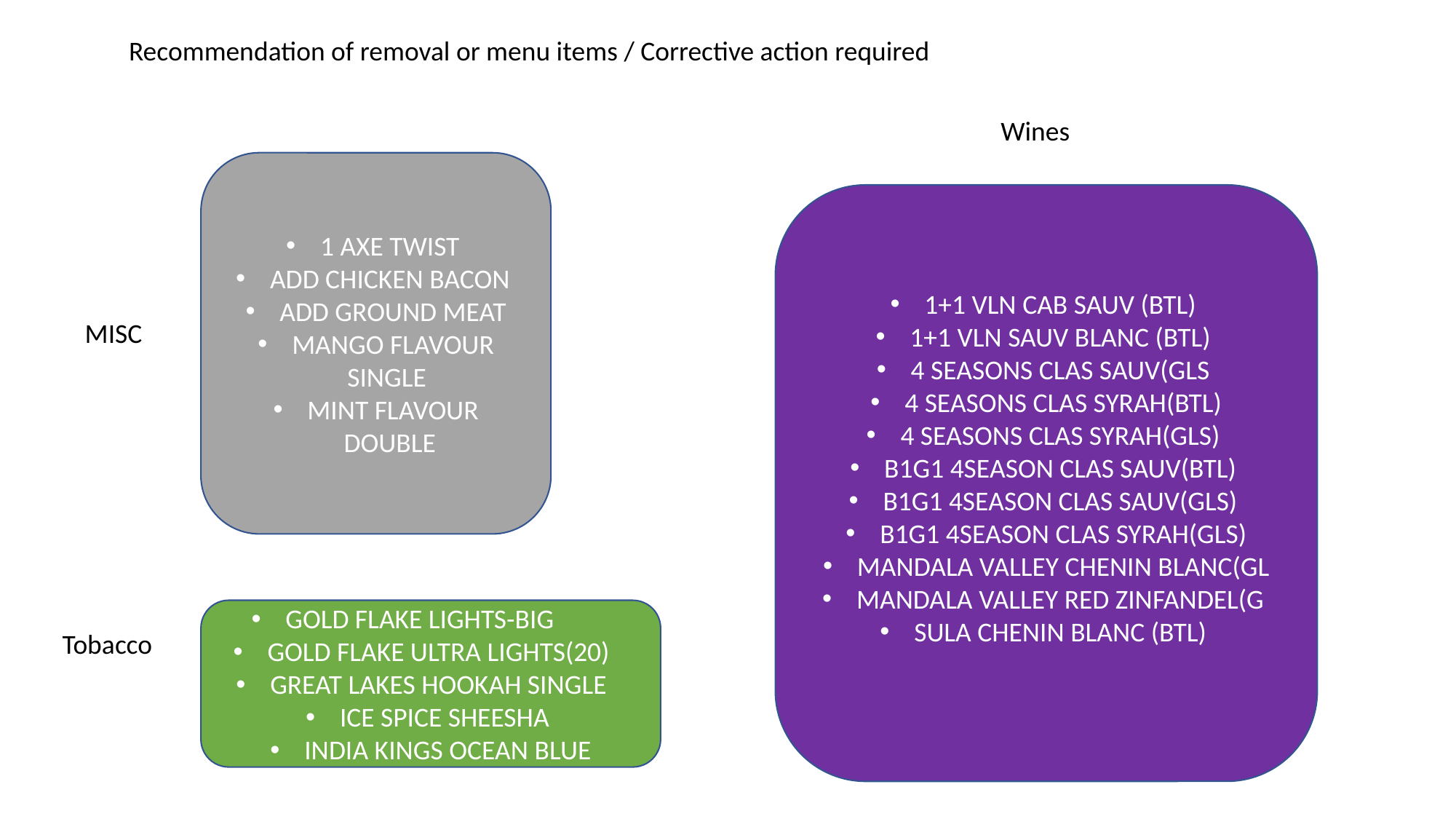

Recommendation of removal or menu items / Corrective action required
Wines
1 AXE TWIST
ADD CHICKEN BACON
ADD GROUND MEAT
MANGO FLAVOUR SINGLE
MINT FLAVOUR DOUBLE
1+1 VLN CAB SAUV (BTL)
1+1 VLN SAUV BLANC (BTL)
4 SEASONS CLAS SAUV(GLS
4 SEASONS CLAS SYRAH(BTL)
4 SEASONS CLAS SYRAH(GLS)
B1G1 4SEASON CLAS SAUV(BTL)
B1G1 4SEASON CLAS SAUV(GLS)
B1G1 4SEASON CLAS SYRAH(GLS)
MANDALA VALLEY CHENIN BLANC(GL
MANDALA VALLEY RED ZINFANDEL(G
SULA CHENIN BLANC (BTL)

MISC
AL SIKANDARI HOOKAH DOUBLE
APPLE FLAVOUR DOUBLE
CLASSIC MENTHOL
CLASSIC MENTHOL RUSH
CLASSIC REGULAR
GOLD FLAKE LIGHTS-BIG
GOLD FLAKE ULTRA LIGHTS(20)
GREAT LAKES HOOKAH SINGLE
ICE SPICE SHEESHA
INDIA KINGS OCEAN BLUE

GREAT LAKES ORGANISER

Tobacco